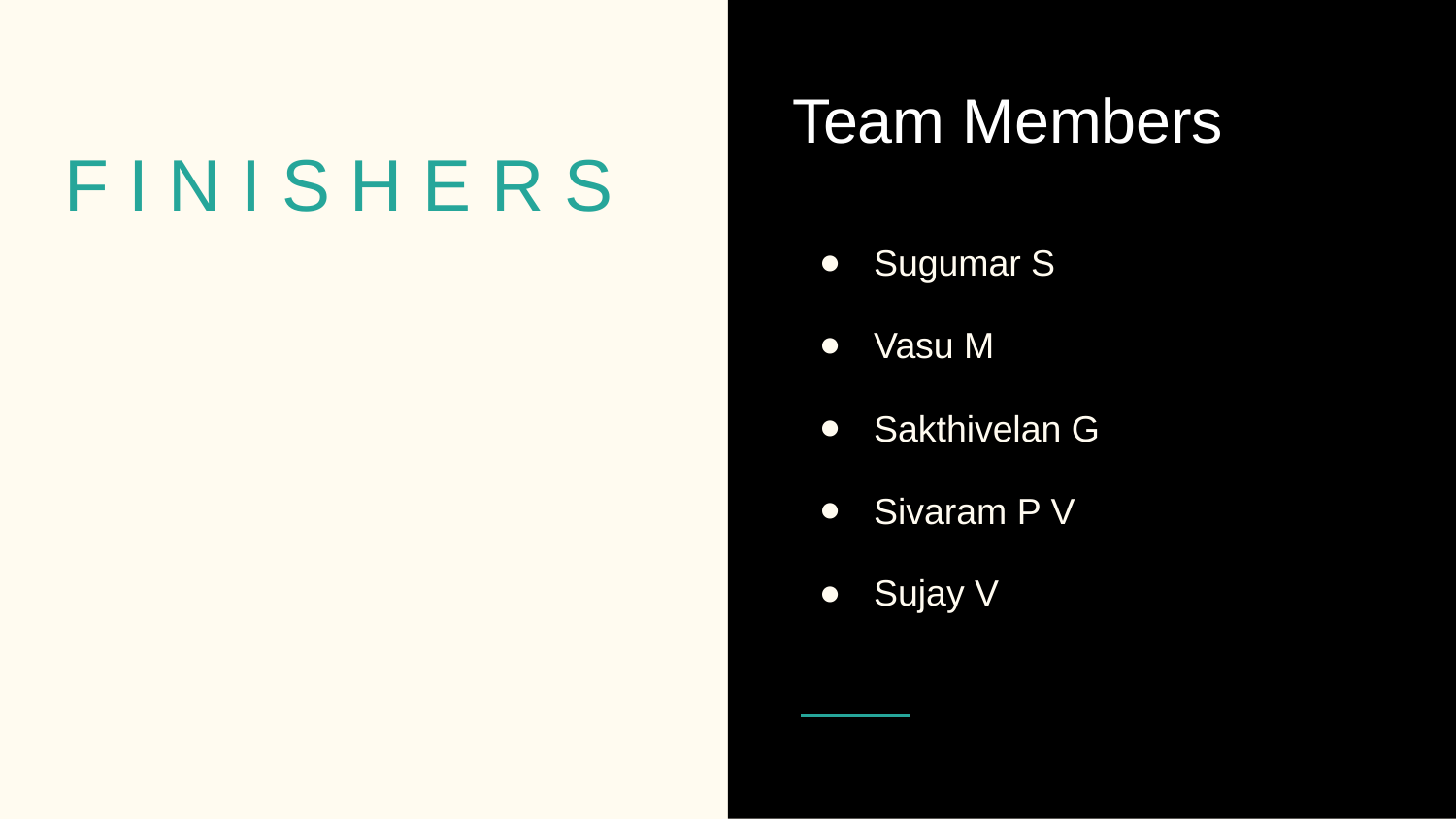

Team Members
# F I N I S H E R S
Sugumar S
Vasu M
Sakthivelan G
Sivaram P V
Sujay V